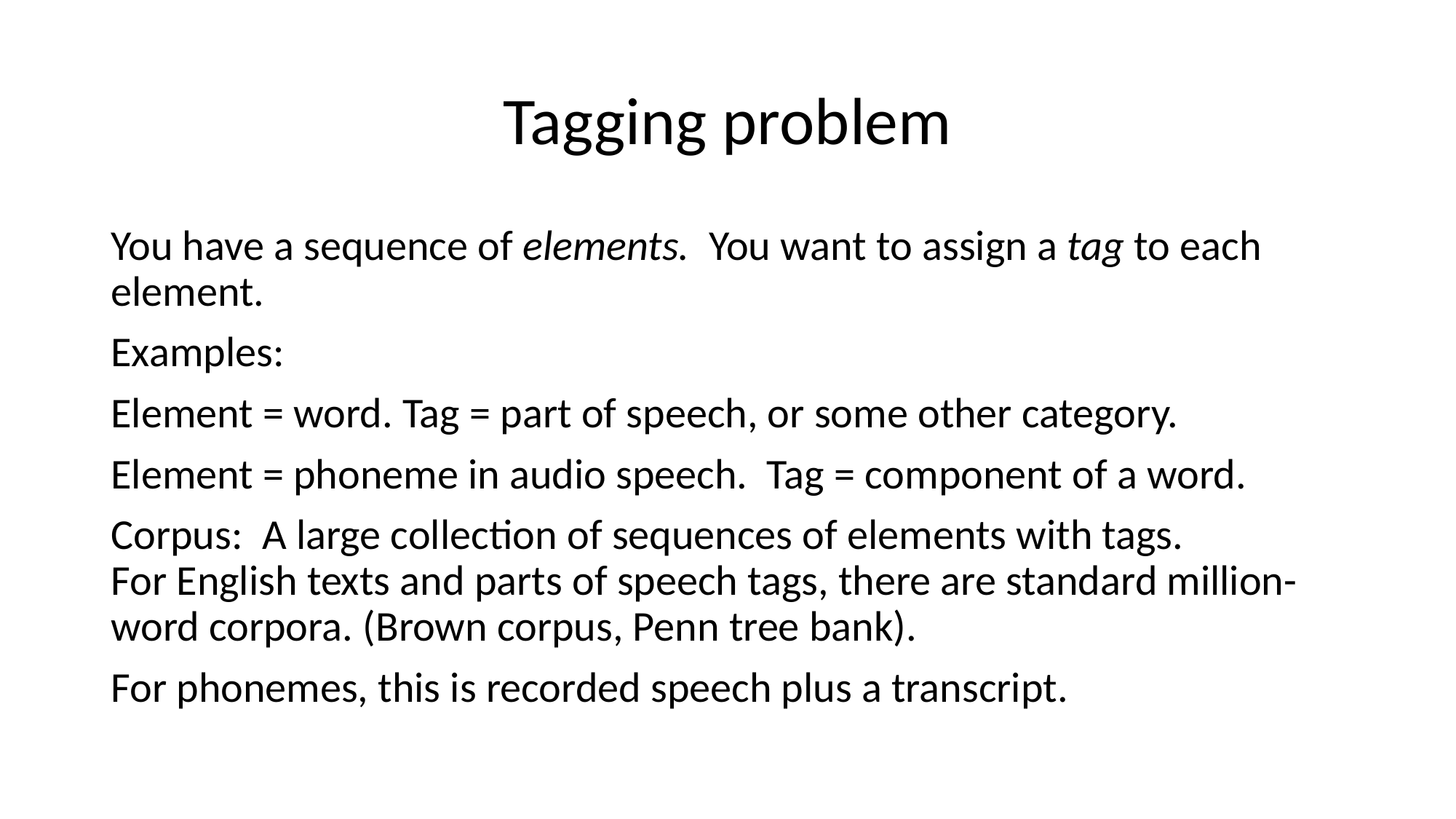

# Tagging problem
You have a sequence of elements.  You want to assign a tag to each element.
Examples:
Element = word. Tag = part of speech, or some other category.
Element = phoneme in audio speech.  Tag = component of a word.
Corpus:  A large collection of sequences of elements with tags.
For English texts and parts of speech tags, there are standard million- word corpora. (Brown corpus, Penn tree bank).
For phonemes, this is recorded speech plus a transcript.